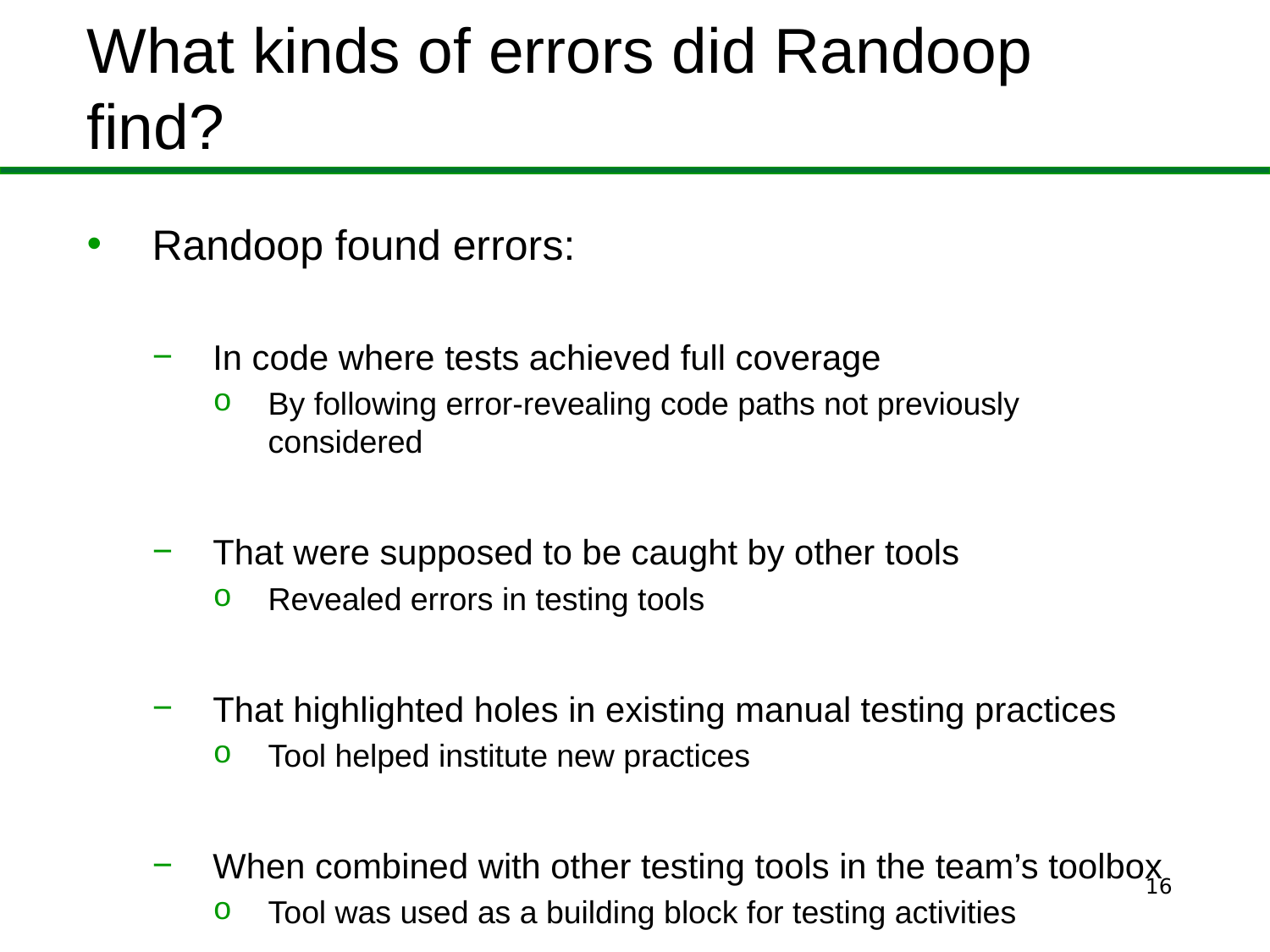

# What kinds of errors did Randoop find?
Randoop found errors:

In code where tests achieved full coverage
By following error-revealing code paths not previously considered

That were supposed to be caught by other tools
Revealed errors in testing tools

That highlighted holes in existing manual testing practices
Tool helped institute new practices

When combined with other testing tools in the team’s toolbox
Tool was used as a building block for testing activities

16